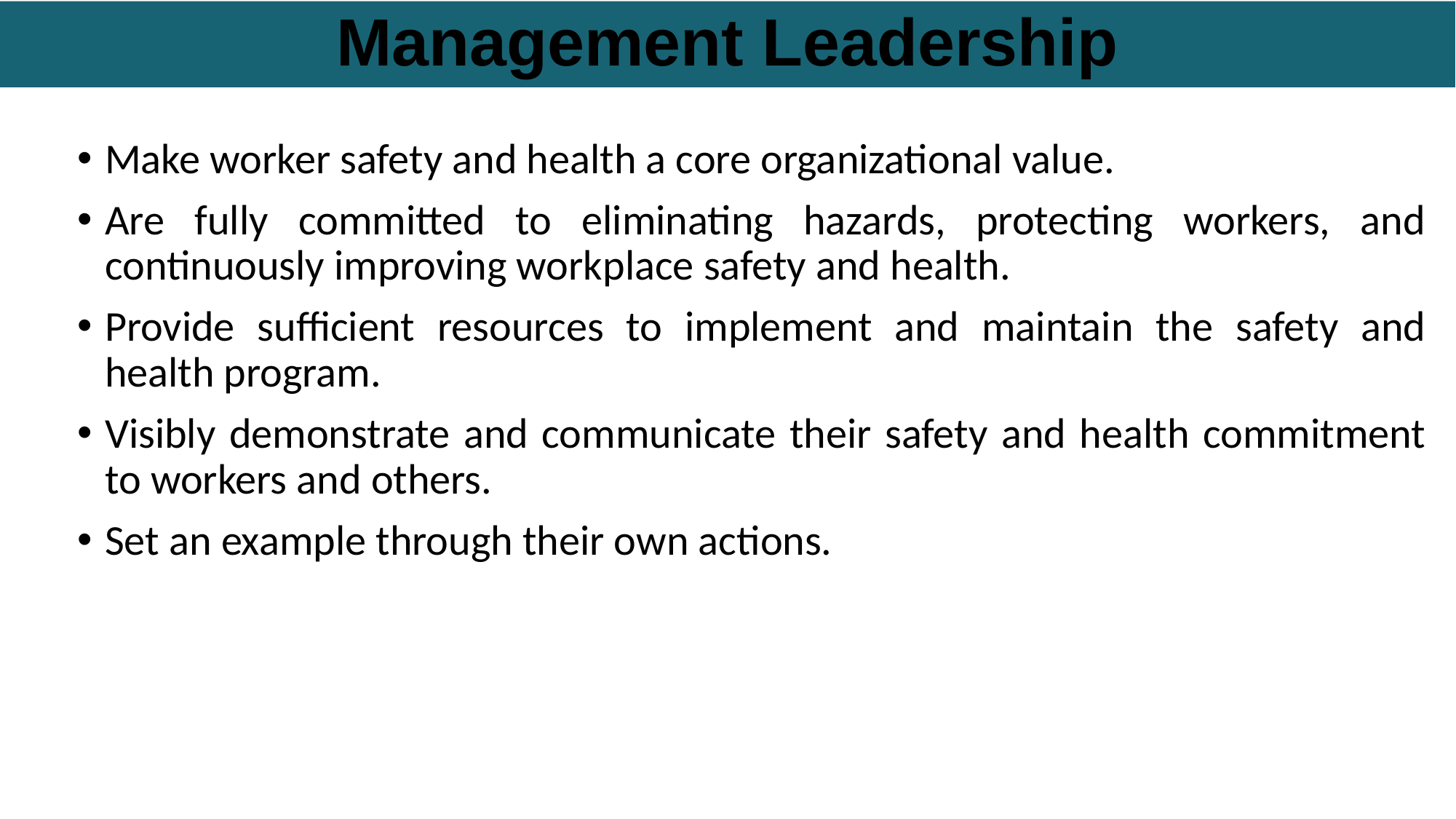

# Management Leadership
Make worker safety and health a core organizational value.
Are fully committed to eliminating hazards, protecting workers, and continuously improving workplace safety and health.
Provide sufficient resources to implement and maintain the safety and health program.
Visibly demonstrate and communicate their safety and health commitment to workers and others.
Set an example through their own actions.